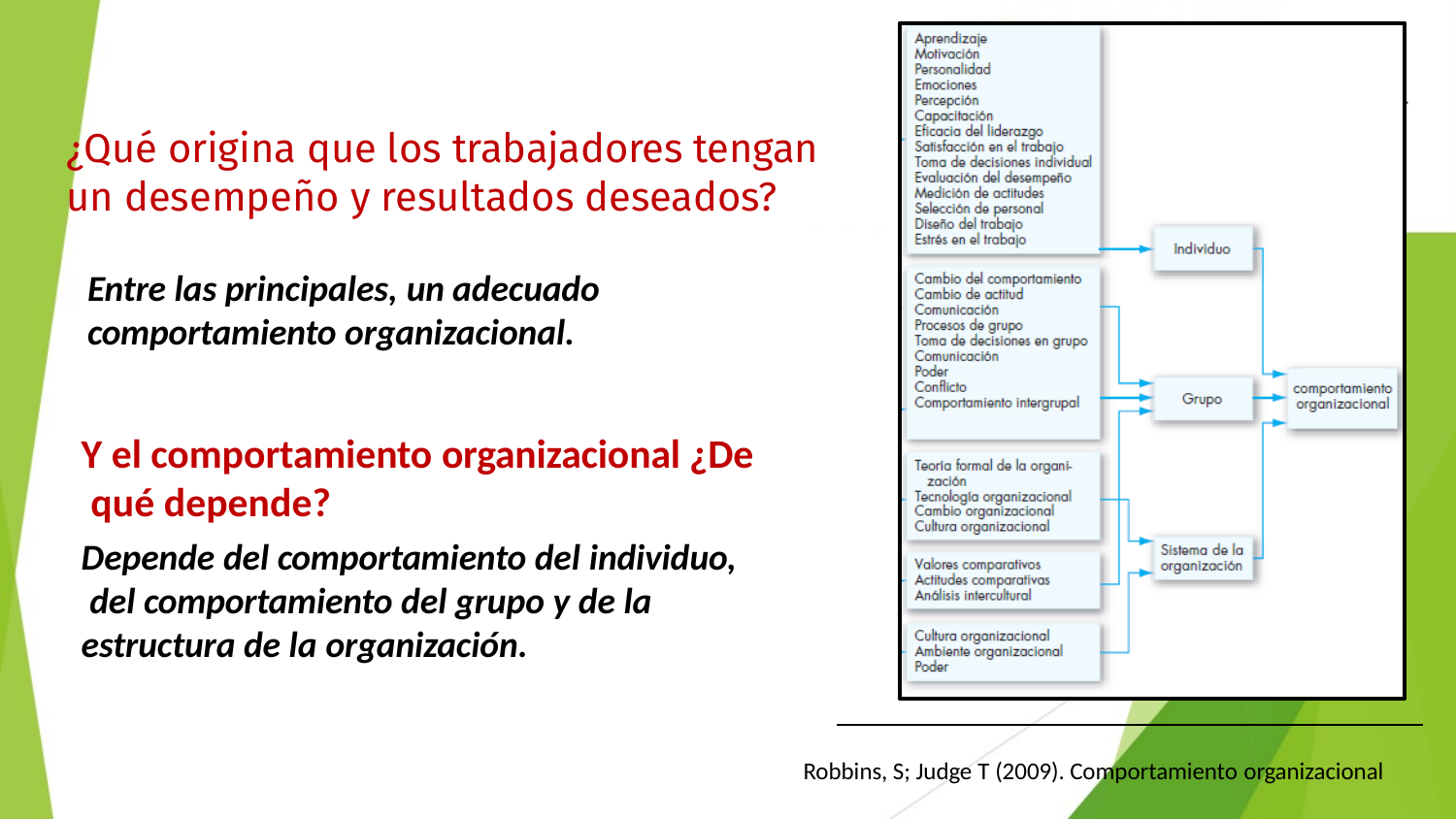

# ¿Qué origina que los trabajadores tengan  un desempeño y resultados deseados?
Entre las principales, un adecuado
comportamiento organizacional.

Y el comportamiento organizacional ¿De  qué depende?
Depende del comportamiento del individuo,  del comportamiento del grupo y de la  estructura de la organización.

Robbins, S; Judge T (2009). Comportamiento organizacional